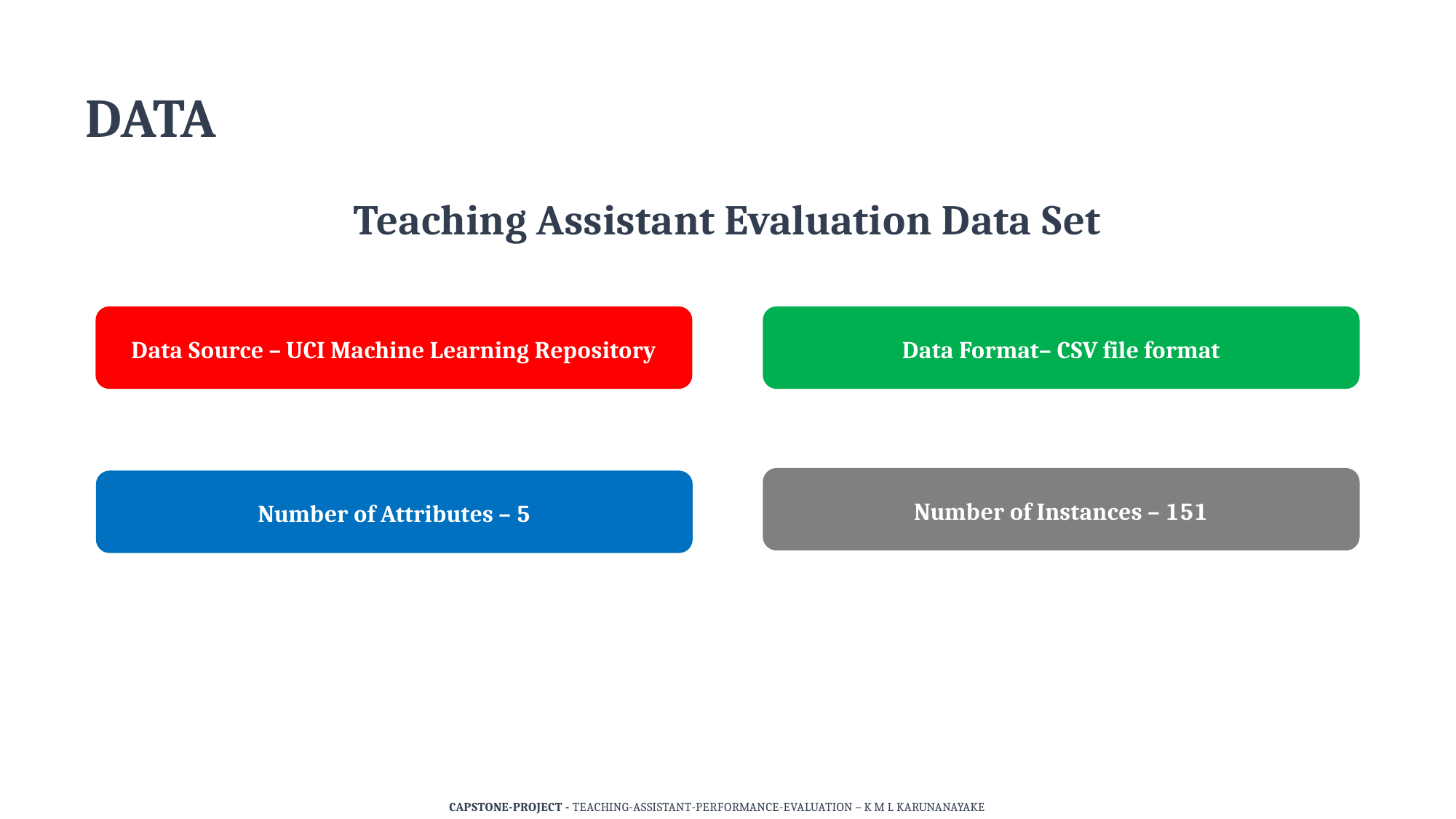

DATA
Teaching Assistant Evaluation Data Set
Data Source – UCI Machine Learning Repository
Data Format– CSV file format
Number of Instances – 151
Number of Attributes – 5
Capstone-Project - Teaching-Assistant-Performance-Evaluation – K M L Karunanayake